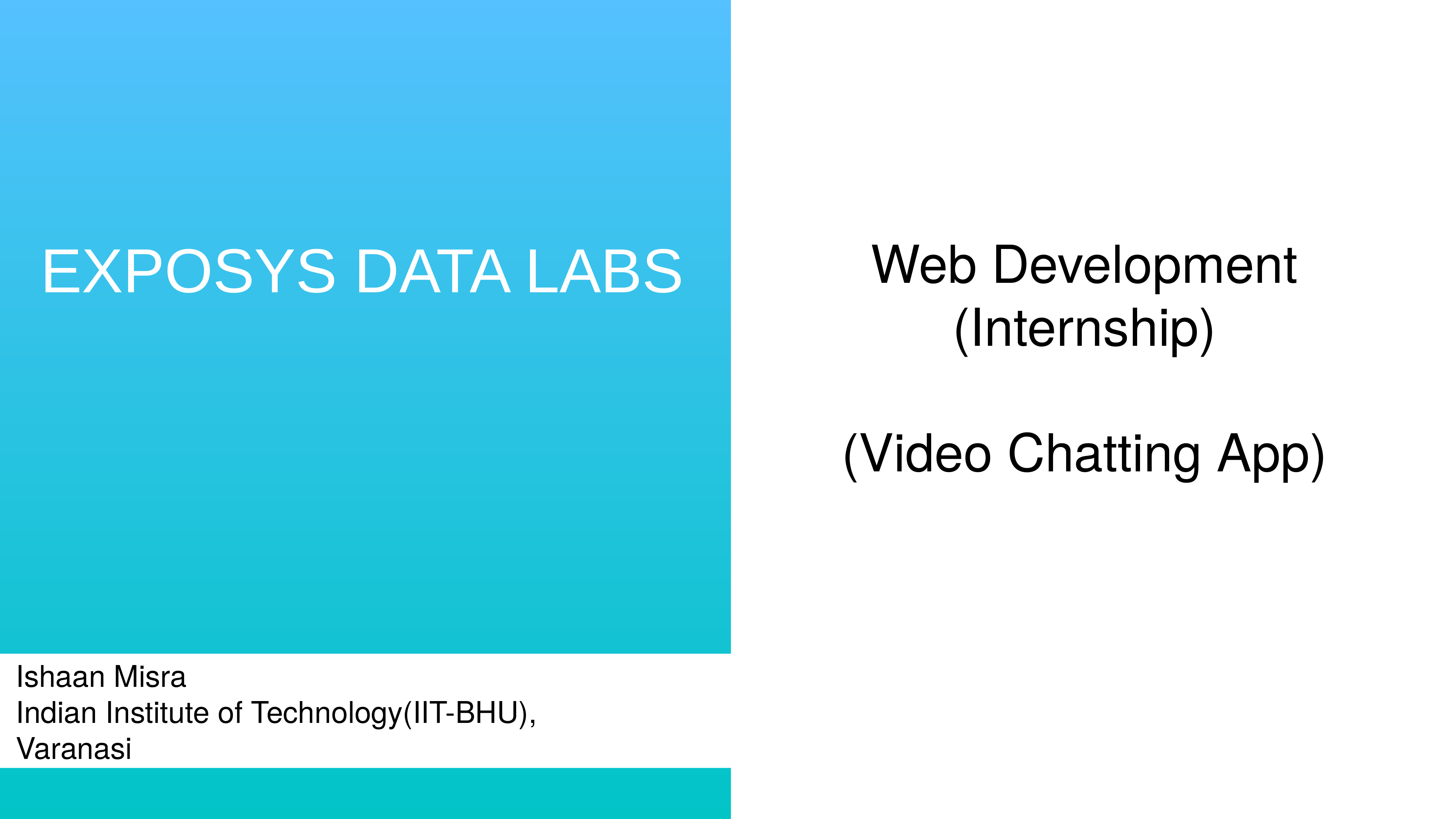

Web Development (Internship)

(Video Chatting App)
# EXPOSYS DATA LABS
  Ishaan Misra
  Indian Institute of Technology(IIT-BHU),
  Varanasi